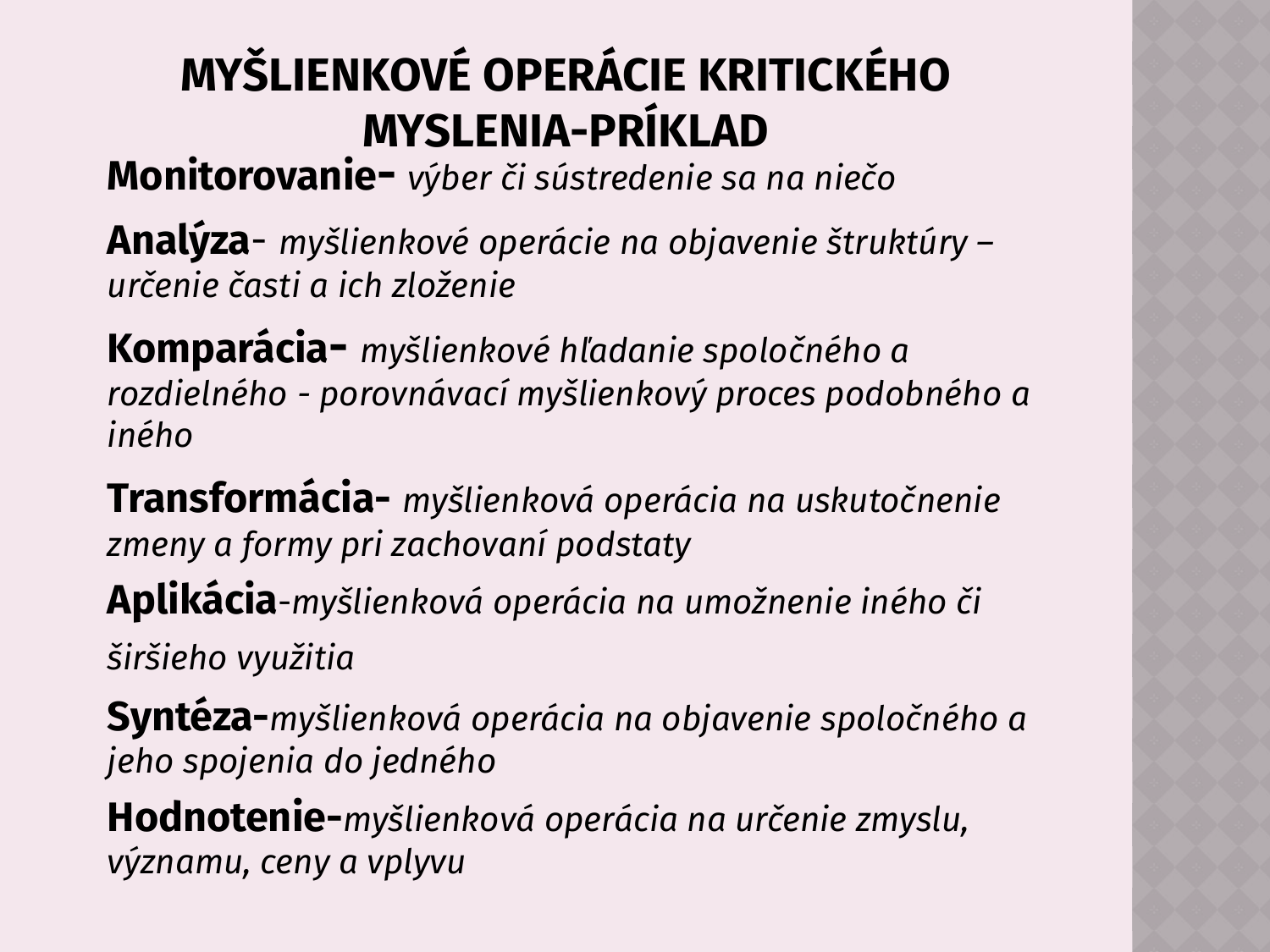

# Myšlienkové operácie kritického myslenia-príklad
Monitorovanie- výber či sústredenie sa na niečo
Analýza- myšlienkové operácie na objavenie štruktúry –určenie časti a ich zloženie
Komparácia- myšlienkové hľadanie spoločného a rozdielného - porovnávací myšlienkový proces podobného a iného
Transformácia- myšlienková operácia na uskutočnenie zmeny a formy pri zachovaní podstaty
Aplikácia-myšlienková operácia na umožnenie iného či širšieho využitia
Syntéza-myšlienková operácia na objavenie spoločného a jeho spojenia do jedného
Hodnotenie-myšlienková operácia na určenie zmyslu, významu, ceny a vplyvu